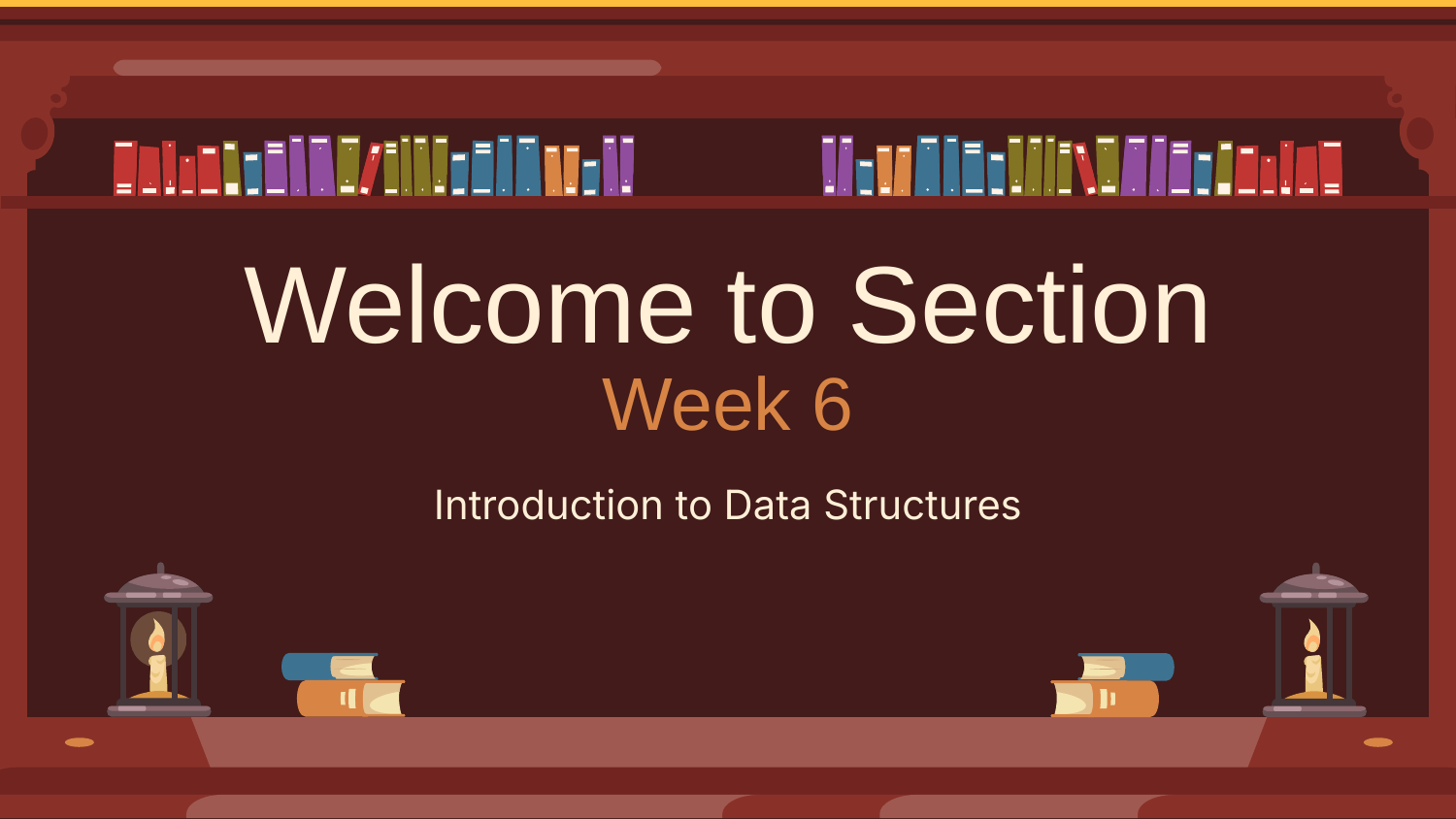

# Welcome to Section
Week 6
Introduction to Data Structures